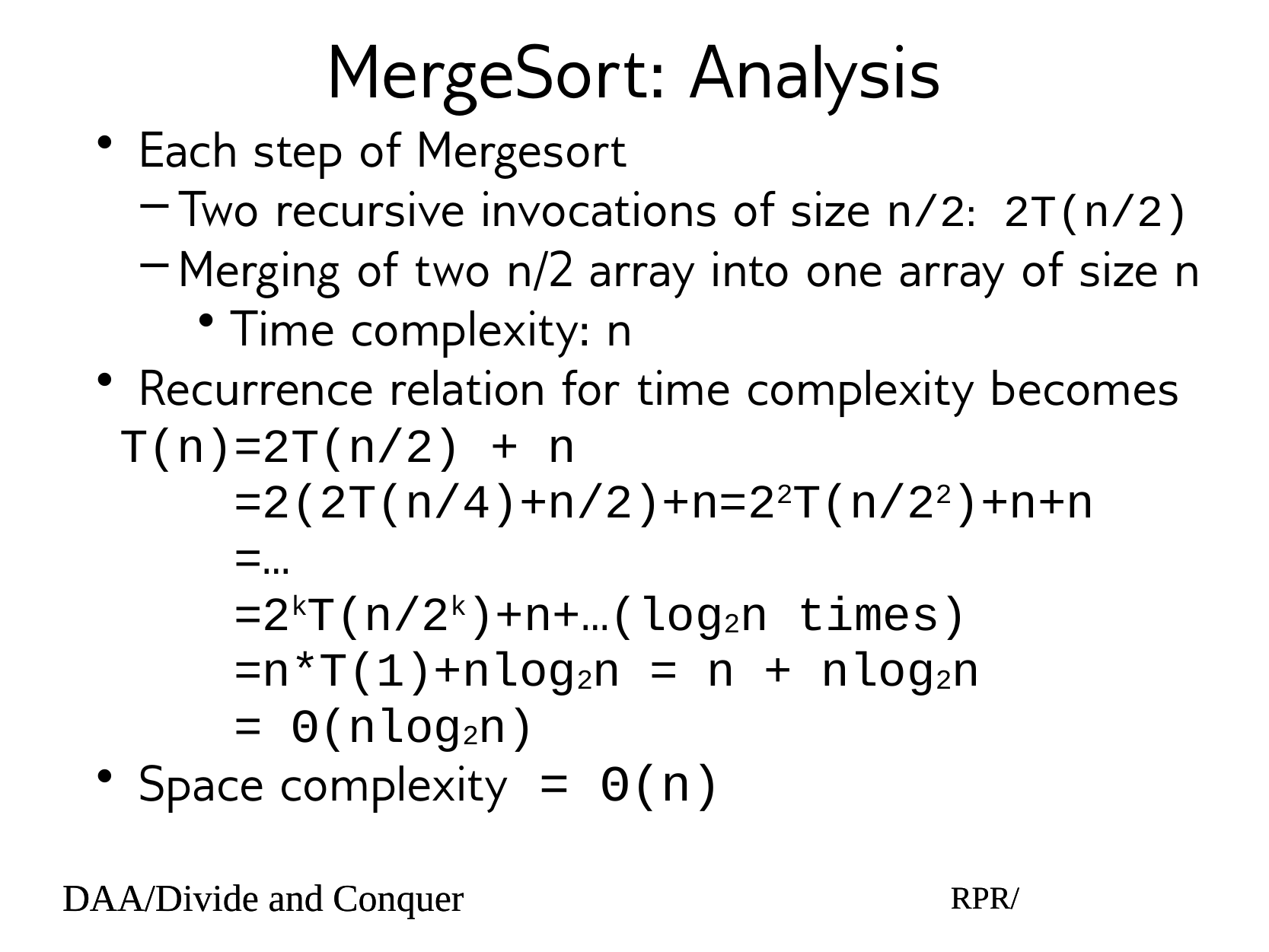

# MergeSort: Analysis
Each step of Mergesort
Two recursive invocations of size n/2:  2T(n/2)
Merging of two n/2 array into one array of size n
Time complexity: n
Recurrence relation for time complexity becomes
T(n)=2T(n/2) + n
=2(2T(n/4)+n/2)+n=22T(n/22)+n+n
=…
=2kT(n/2k)+n+…(log2n times)
=n*T(1)+nlog2n = n + nlog2n
= Θ(nlog2n)
Space complexity = Θ(n)
DAA/Divide and Conquer
RPR/
10